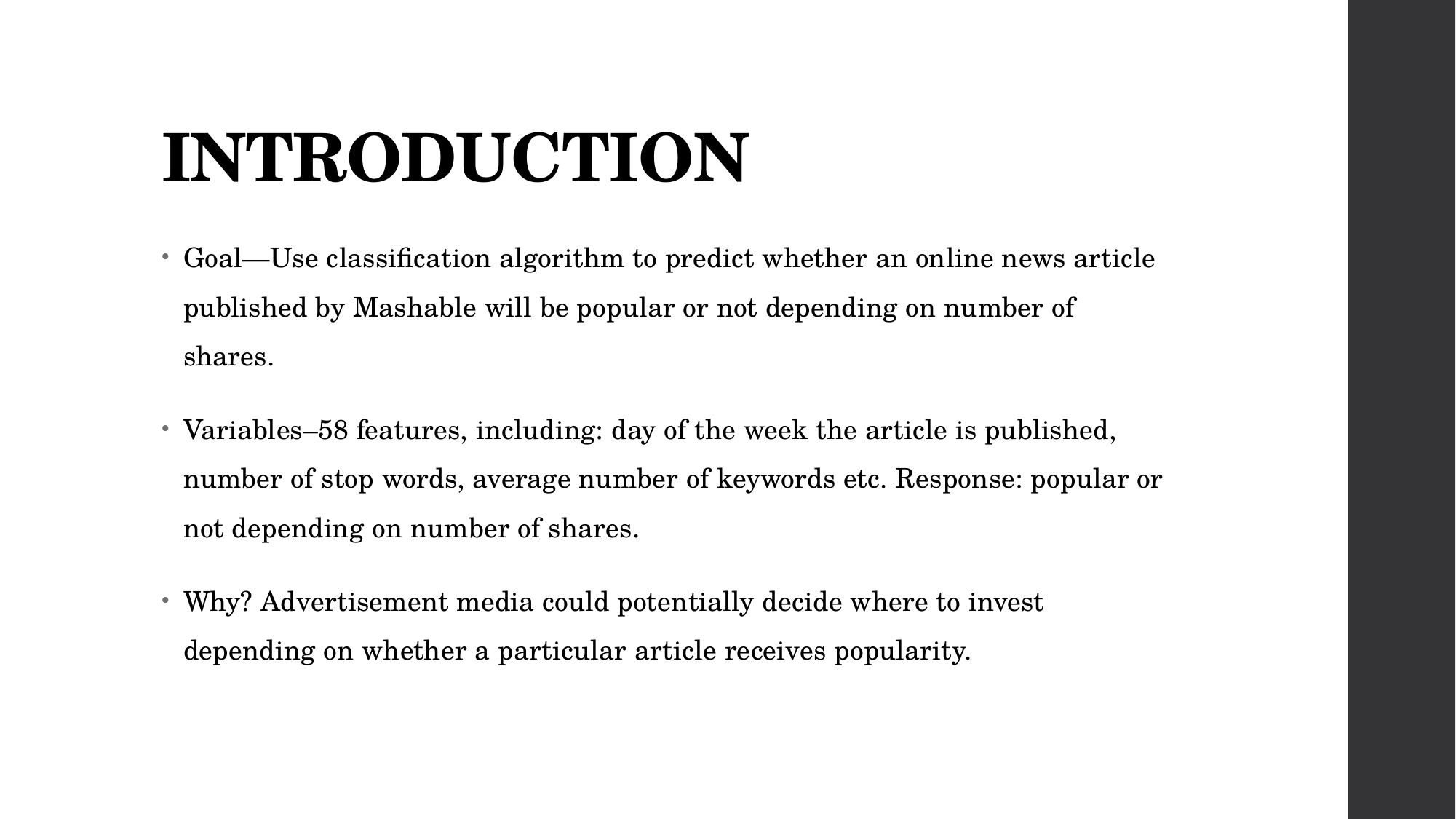

# INTRODUCTION
Goal—Use classification algorithm to predict whether an online news article published by Mashable will be popular or not depending on number of shares.
Variables–58 features, including: day of the week the article is published, number of stop words, average number of keywords etc. Response: popular or not depending on number of shares.
Why? Advertisement media could potentially decide where to invest depending on whether a particular article receives popularity.